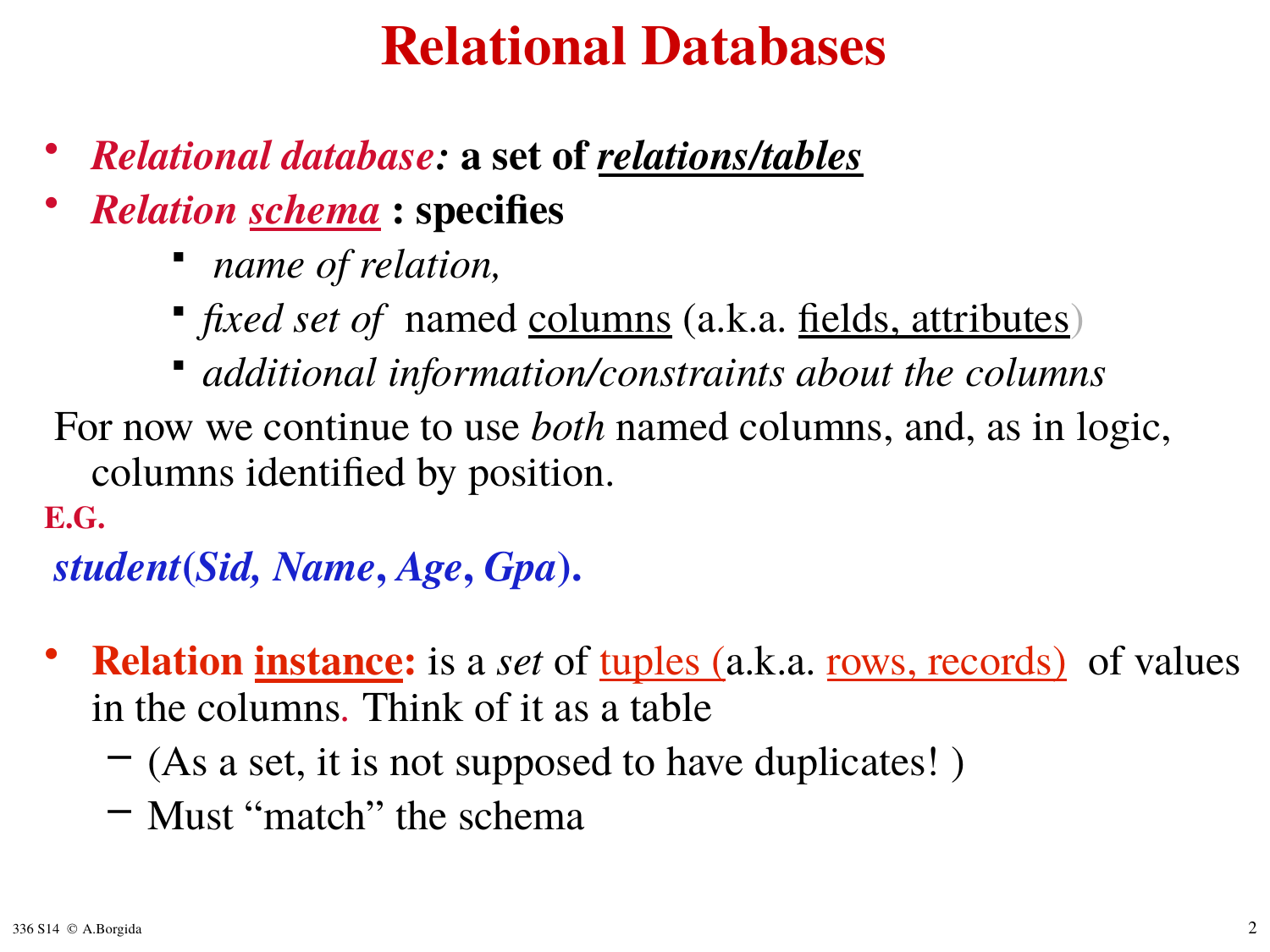

# Relational Databases
Relational database: a set of relations/tables
Relation schema : specifies
 name of relation,
fixed set of  named columns (a.k.a. fields, attributes)
additional information/constraints about the columns
 For now we continue to use both named columns, and, as in logic, columns identified by position.
E.G.
 student(Sid, Name, Age, Gpa).

Relation instance: is a set of tuples (a.k.a. rows, records)  of values in the columns. Think of it as a table
(As a set, it is not supposed to have duplicates! )
Must “match” the schema